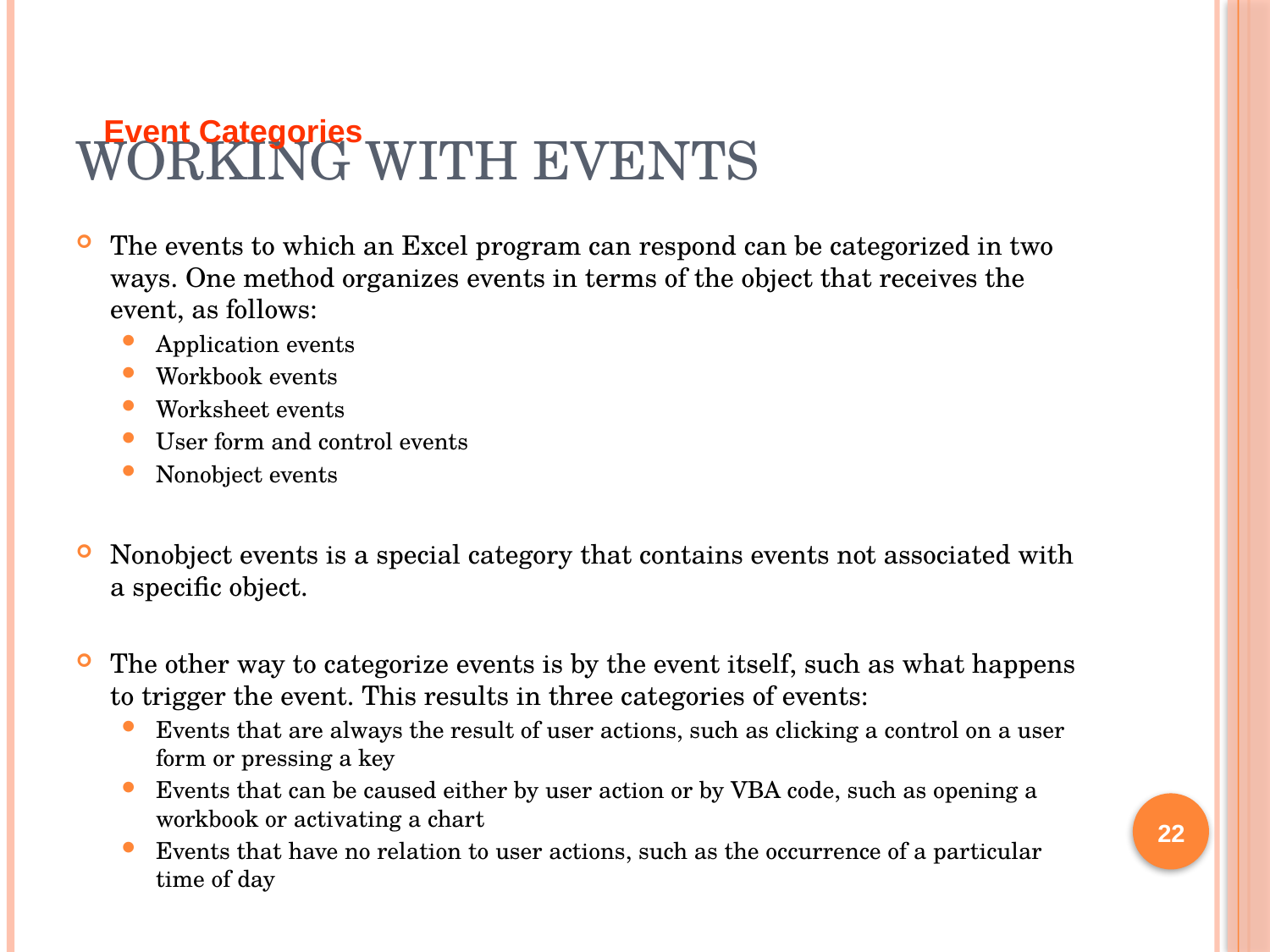

# Working with Events
Event Categories
The events to which an Excel program can respond can be categorized in two ways. One method organizes events in terms of the object that receives the event, as follows:
Application events
Workbook events
Worksheet events
User form and control events
Nonobject events

Nonobject events is a special category that contains events not associated with a specific object.

The other way to categorize events is by the event itself, such as what happens to trigger the event. This results in three categories of events:
Events that are always the result of user actions, such as clicking a control on a user form or pressing a key
Events that can be caused either by user action or by VBA code, such as opening a workbook or activating a chart
Events that have no relation to user actions, such as the occurrence of a particular time of day
22